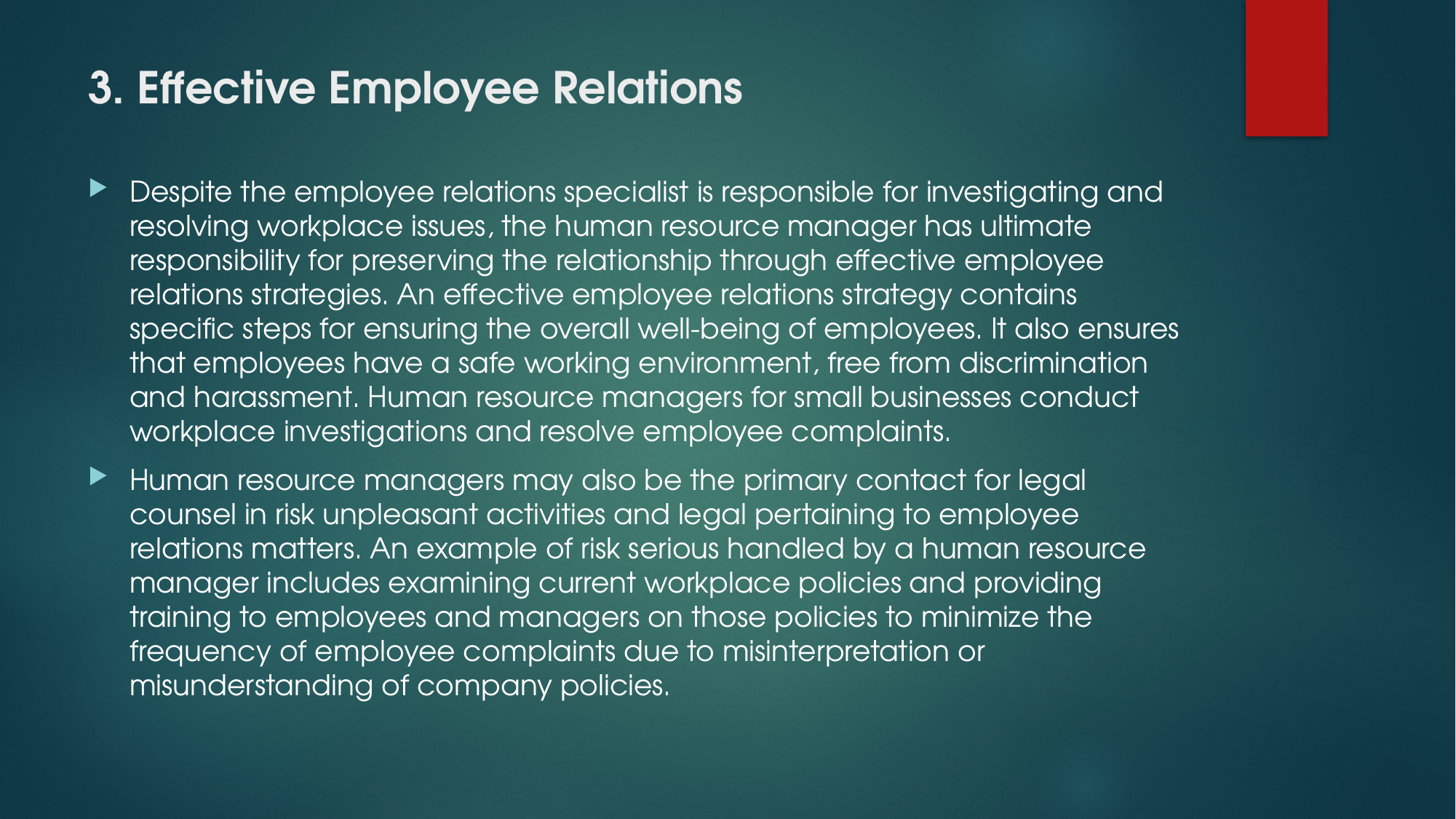

# 3. Effective Employee Relations
Despite the employee relations specialist is responsible for investigating and resolving workplace issues, the human resource manager has ultimate responsibility for preserving the relationship through effective employee relations strategies. An effective employee relations strategy contains specific steps for ensuring the overall well-being of employees. It also ensures that employees have a safe working environment, free from discrimination and harassment. Human resource managers for small businesses conduct workplace investigations and resolve employee complaints.
Human resource managers may also be the primary contact for legal counsel in risk unpleasant activities and legal pertaining to employee relations matters. An example of risk serious handled by a human resource manager includes examining current workplace policies and providing training to employees and managers on those policies to minimize the frequency of employee complaints due to misinterpretation or misunderstanding of company policies.